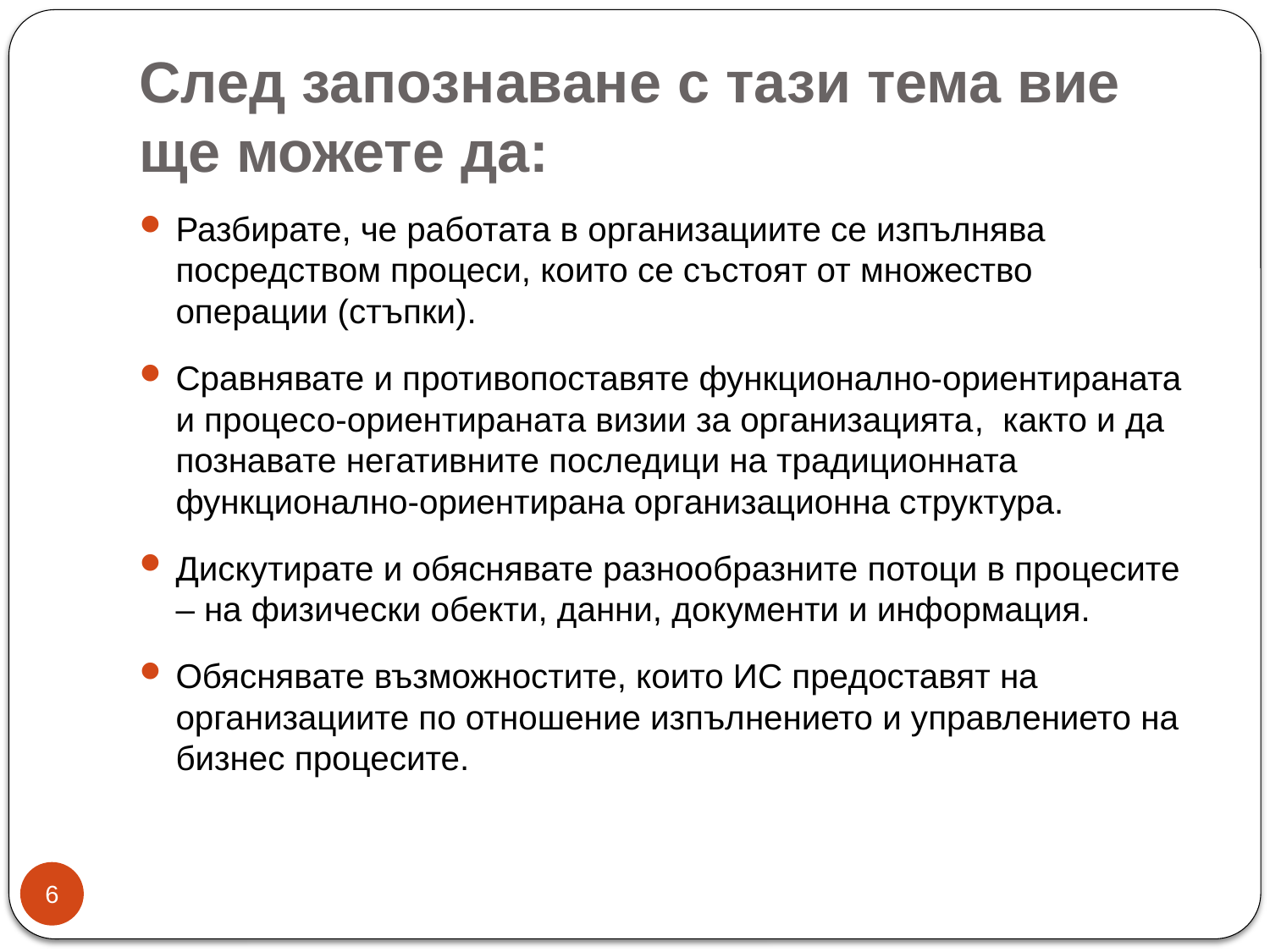

# След запознаване с тази тема вие ще можете да:
Разбирате, че работата в организациите се изпълнява посредством процеси, които се състоят от множество операции (стъпки).
Сравнявате и противопоставяте функционално-ориентираната и процесо-ориентираната визии за организацията,  както и да познавате негативните последици на традиционната функционално-ориентирана организационна структура.
Дискутирате и обяснявате разнообразните потоци в процесите – на физически обекти, данни, документи и информация.
Обяснявате възможностите, които ИС предоставят на организациите по отношение изпълнението и управлението на бизнес процесите.
6